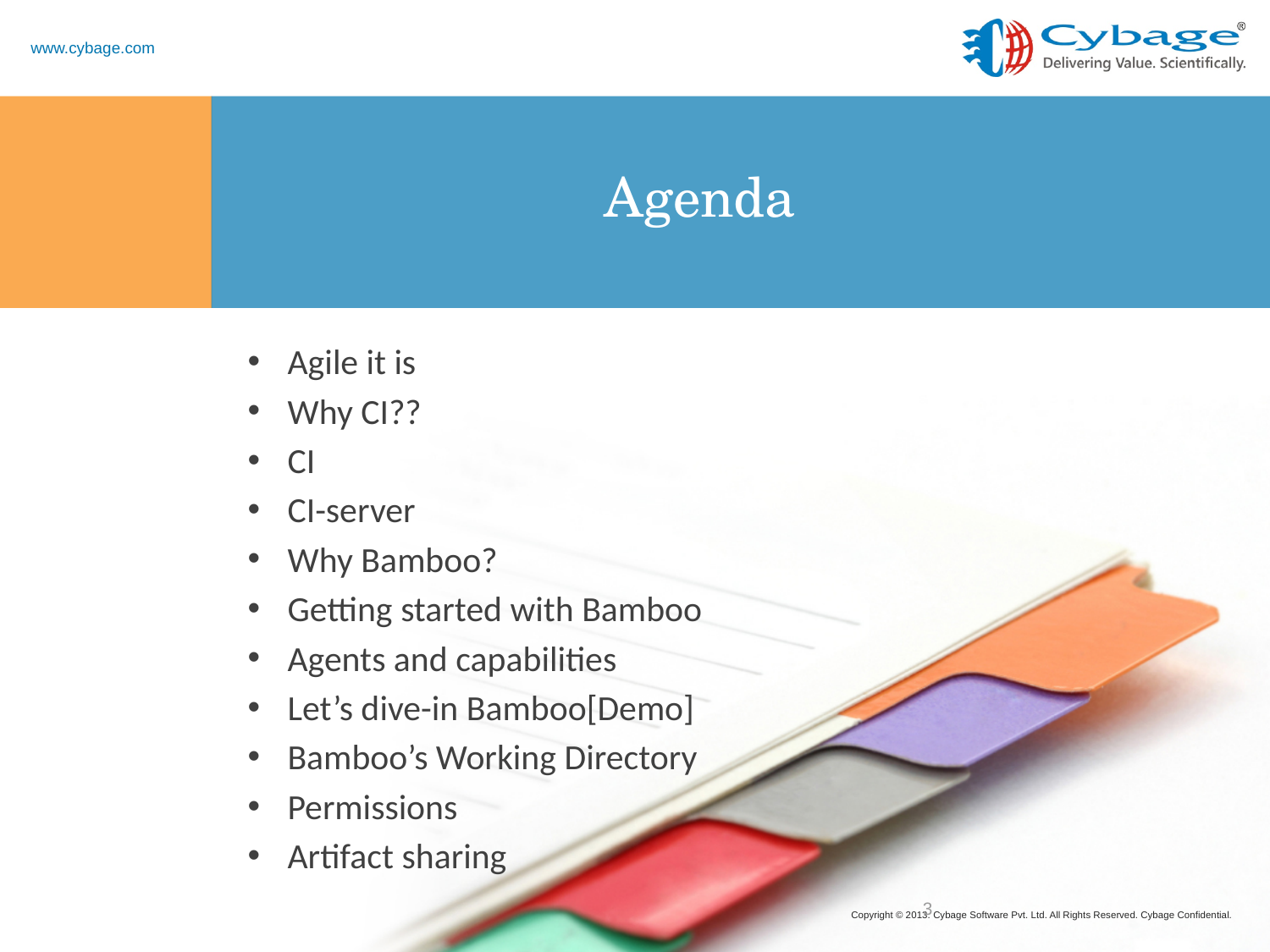

# Agenda
Agile it is
Why CI??
CI
CI-server
Why Bamboo?
Getting started with Bamboo
Agents and capabilities
Let’s dive-in Bamboo[Demo]
Bamboo’s Working Directory
Permissions
Artifact sharing
3